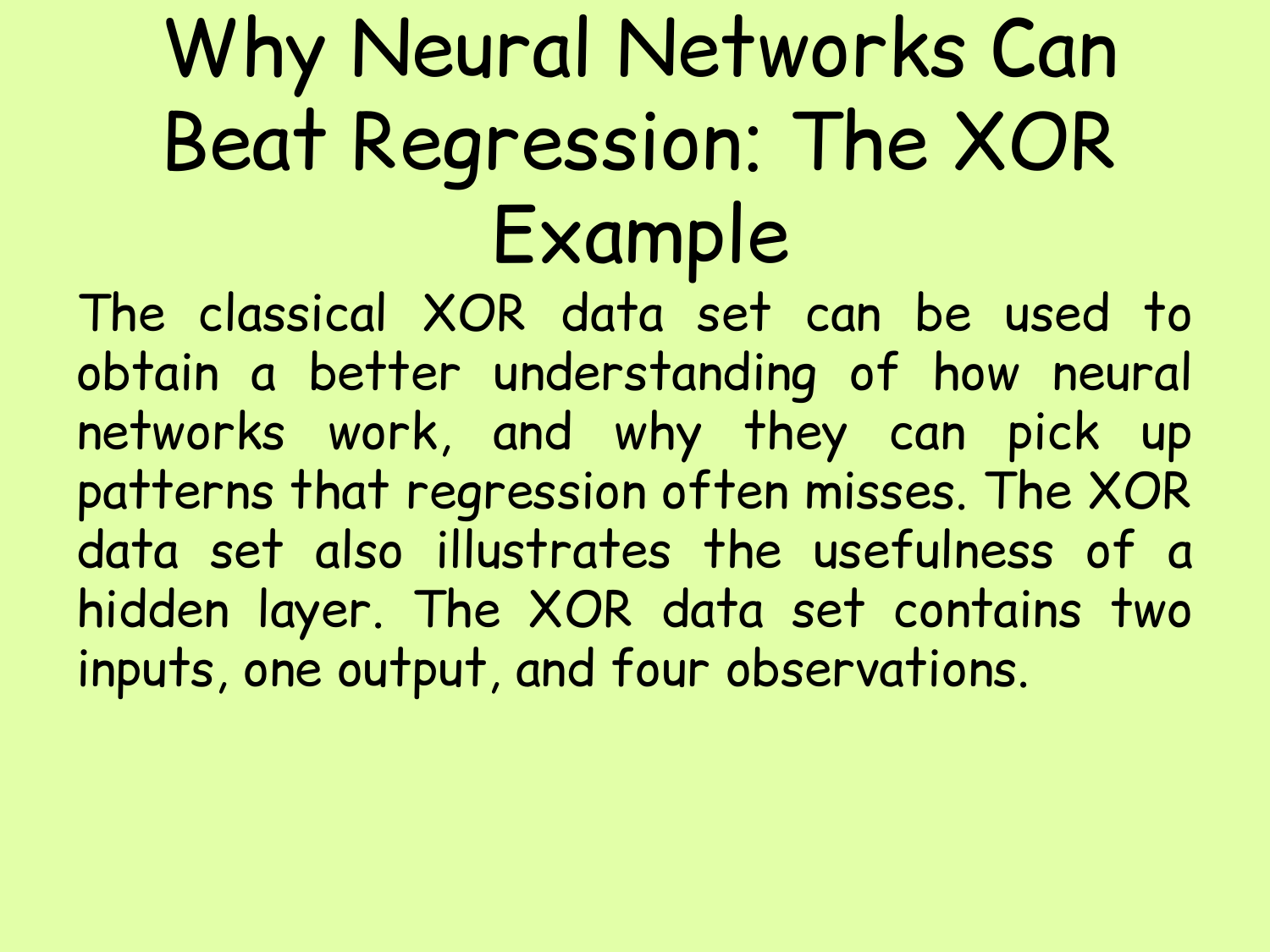

# Why Neural Networks Can Beat Regression: The XOR Example
The classical XOR data set can be used to obtain a better understanding of how neural networks work, and why they can pick up patterns that regression often misses. The XOR data set also illustrates the usefulness of a hidden layer. The XOR data set contains two inputs, one output, and four observations.